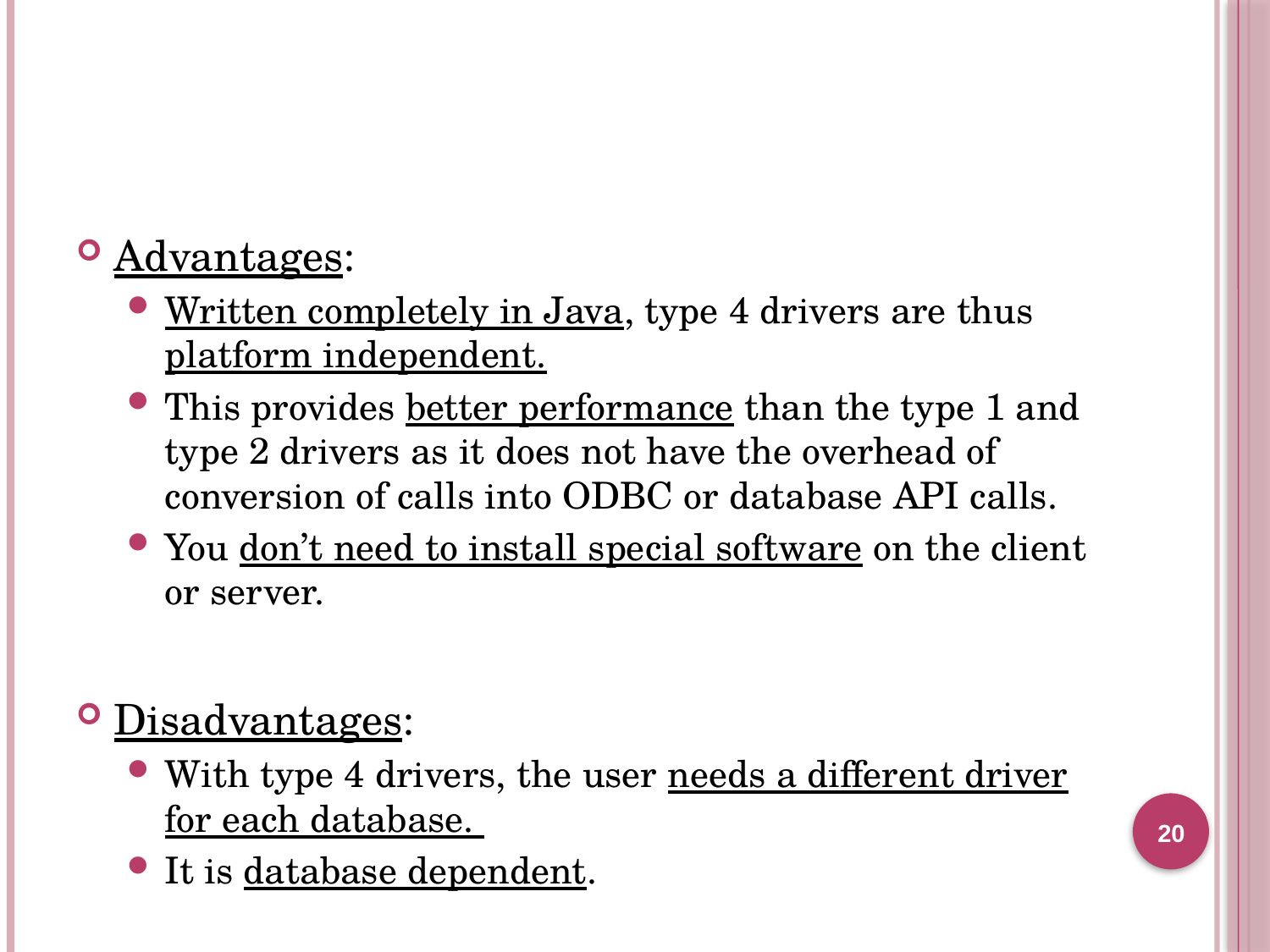

#
Advantages:
Written completely in Java, type 4 drivers are thus platform independent.
This provides better performance than the type 1 and type 2 drivers as it does not have the overhead of conversion of calls into ODBC or database API calls.
You don’t need to install special software on the client or server.

Disadvantages:
With type 4 drivers, the user needs a different driver for each database.
It is database dependent.
20